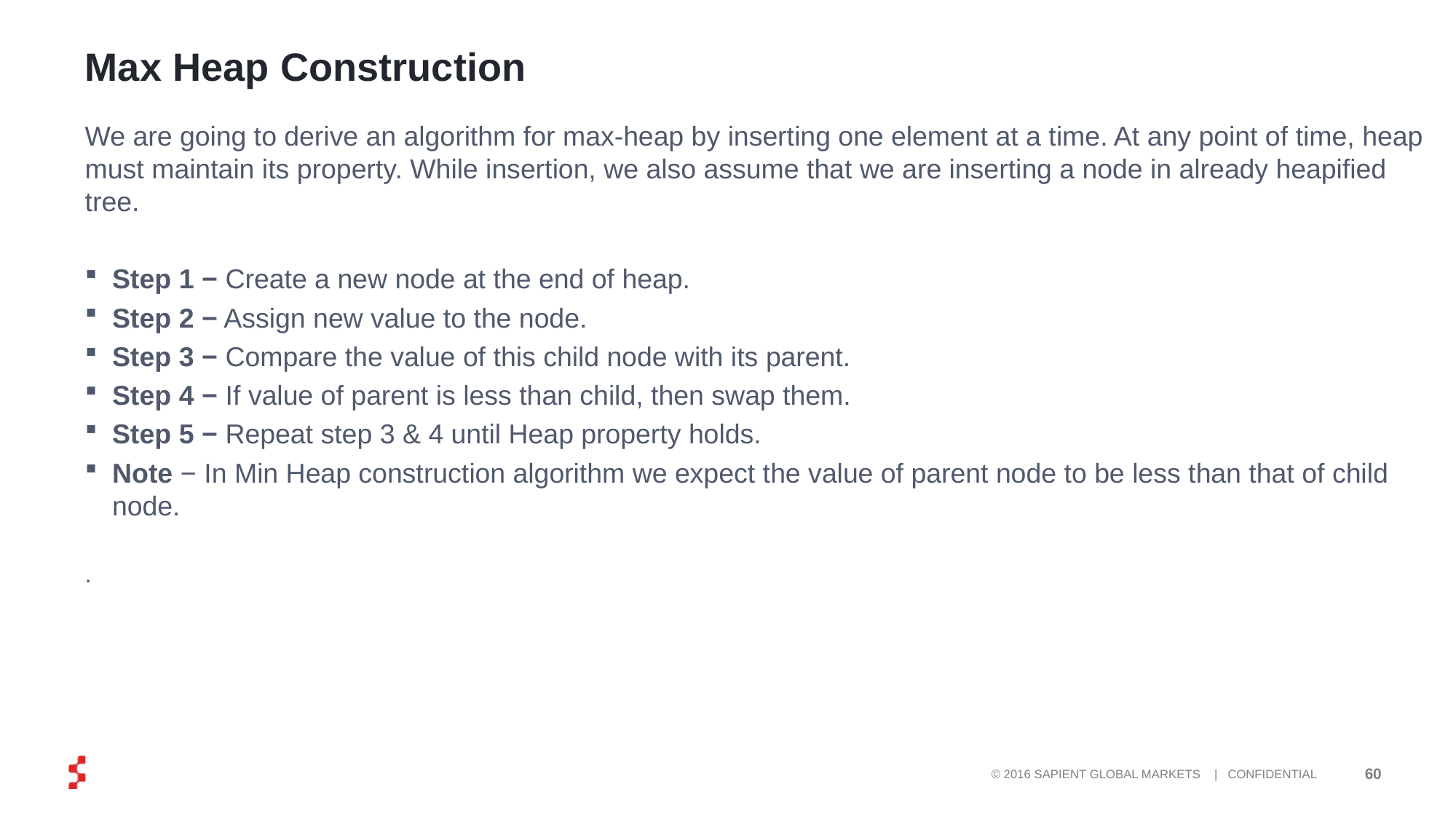

# Max Heap Construction
We are going to derive an algorithm for max-heap by inserting one element at a time. At any point of time, heap must maintain its property. While insertion, we also assume that we are inserting a node in already heapified tree.

Step 1 − Create a new node at the end of heap.
Step 2 − Assign new value to the node.
Step 3 − Compare the value of this child node with its parent.
Step 4 − If value of parent is less than child, then swap them.
Step 5 − Repeat step 3 & 4 until Heap property holds.
Note − In Min Heap construction algorithm we expect the value of parent node to be less than that of child node.

.